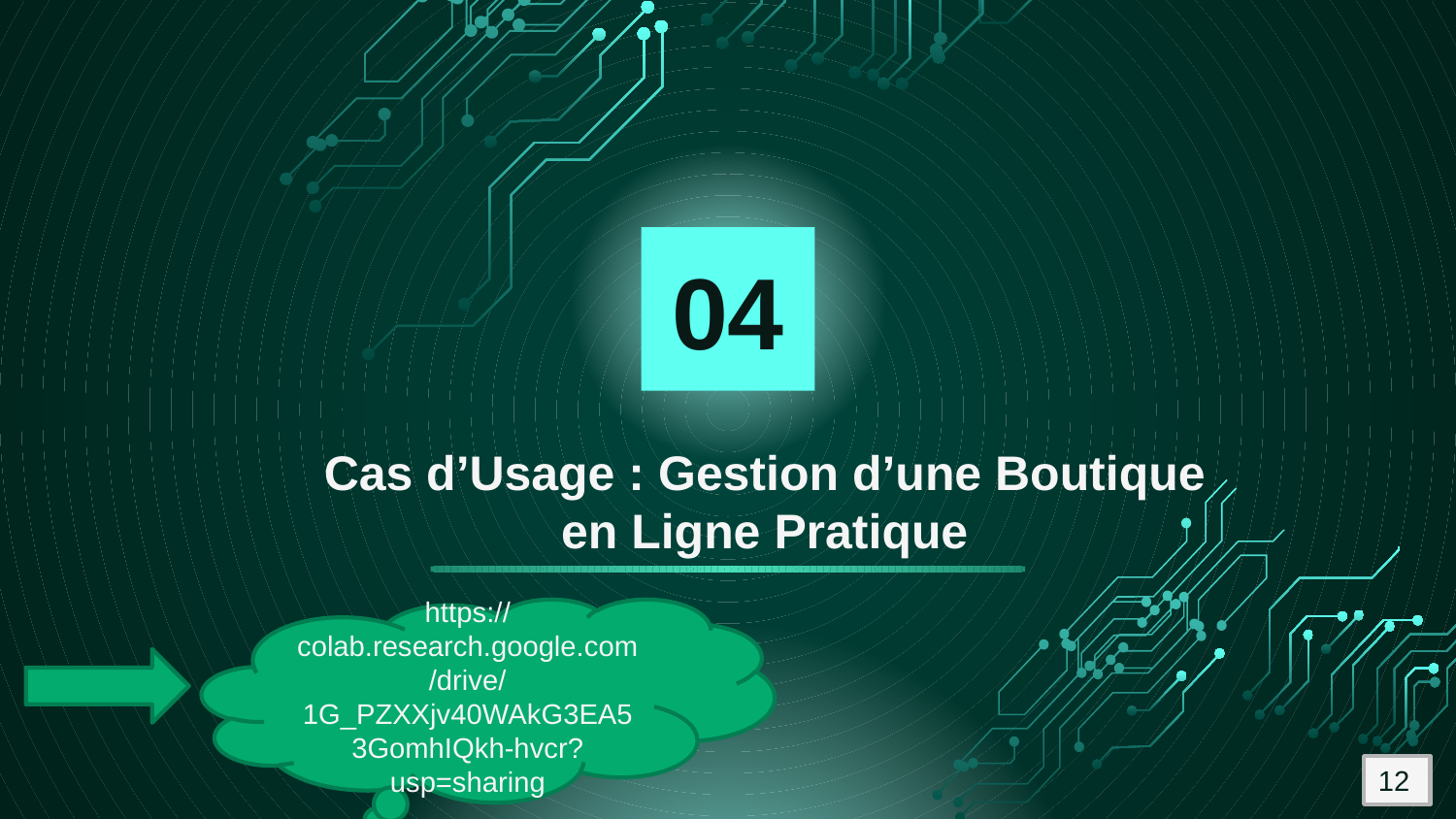

04
# Cas d’Usage : Gestion d’une Boutique en Ligne Pratique

https://colab.research.google.com/drive/1G_PZXXjv40WAkG3EA53GomhIQkh-hvcr?usp=sharing

12